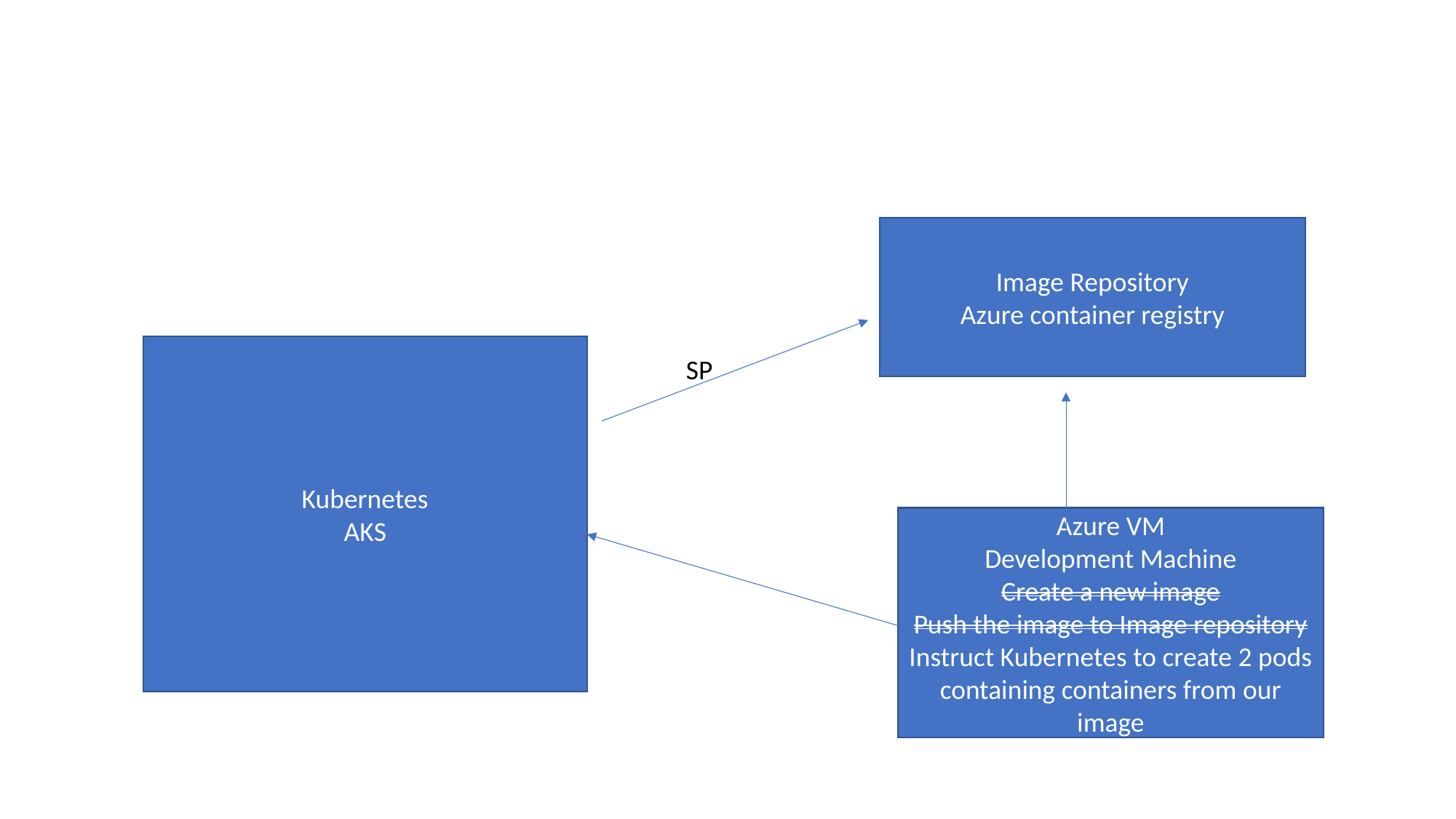

#

Image Repository
Azure container registry
Kubernetes
AKS
SP
Azure VM
Development Machine
Create a new image
Push the image to Image repository
Instruct Kubernetes to create 2 pods containing containers from our image